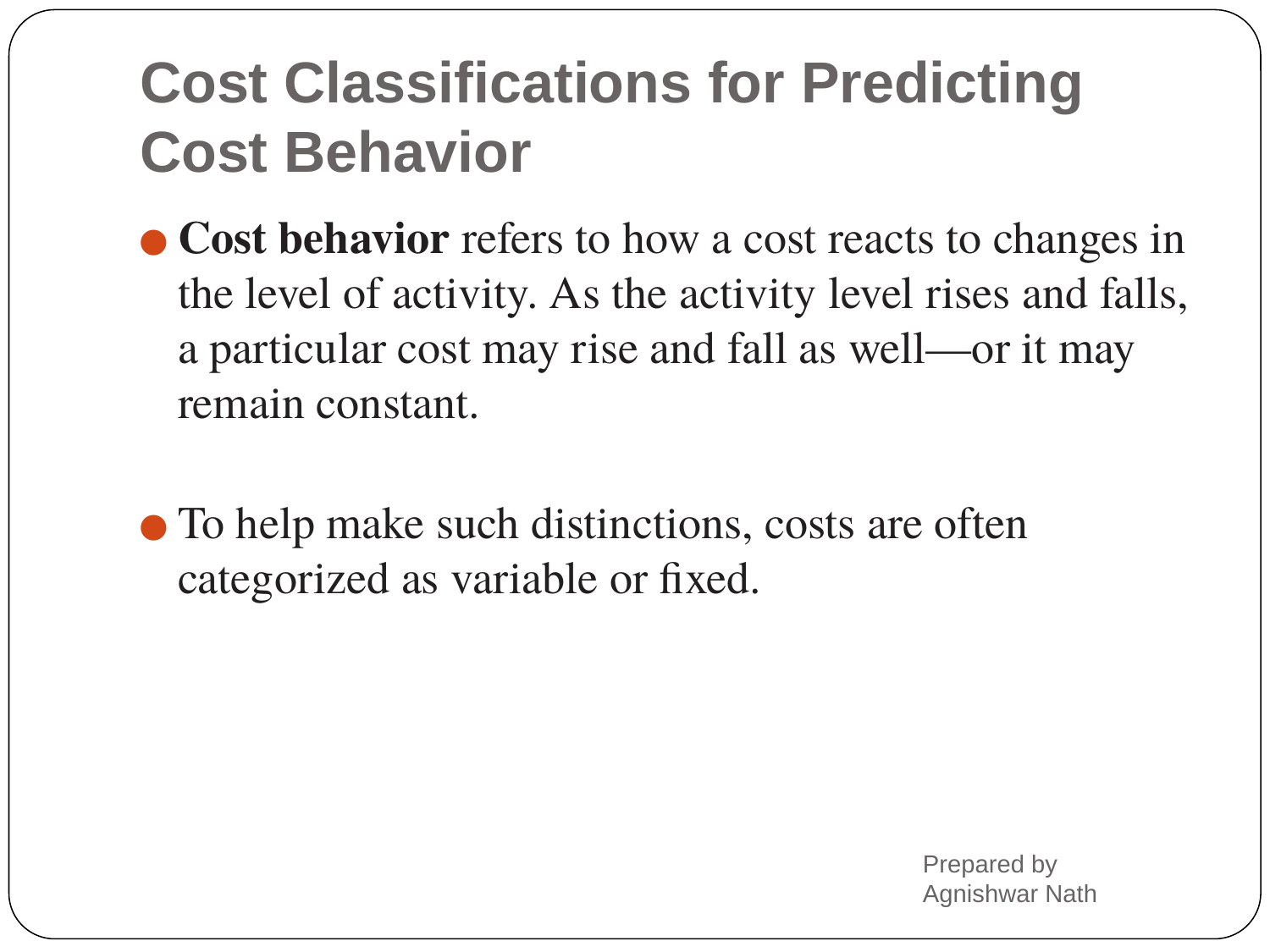

# Cost Classifications for Predicting Cost Behavior
Cost behavior refers to how a cost reacts to changes in the level of activity. As the activity level rises and falls, a particular cost may rise and fall as well—or it may remain constant.
To help make such distinctions, costs are often categorized as variable or fixed.
Prepared by Agnishwar Nath